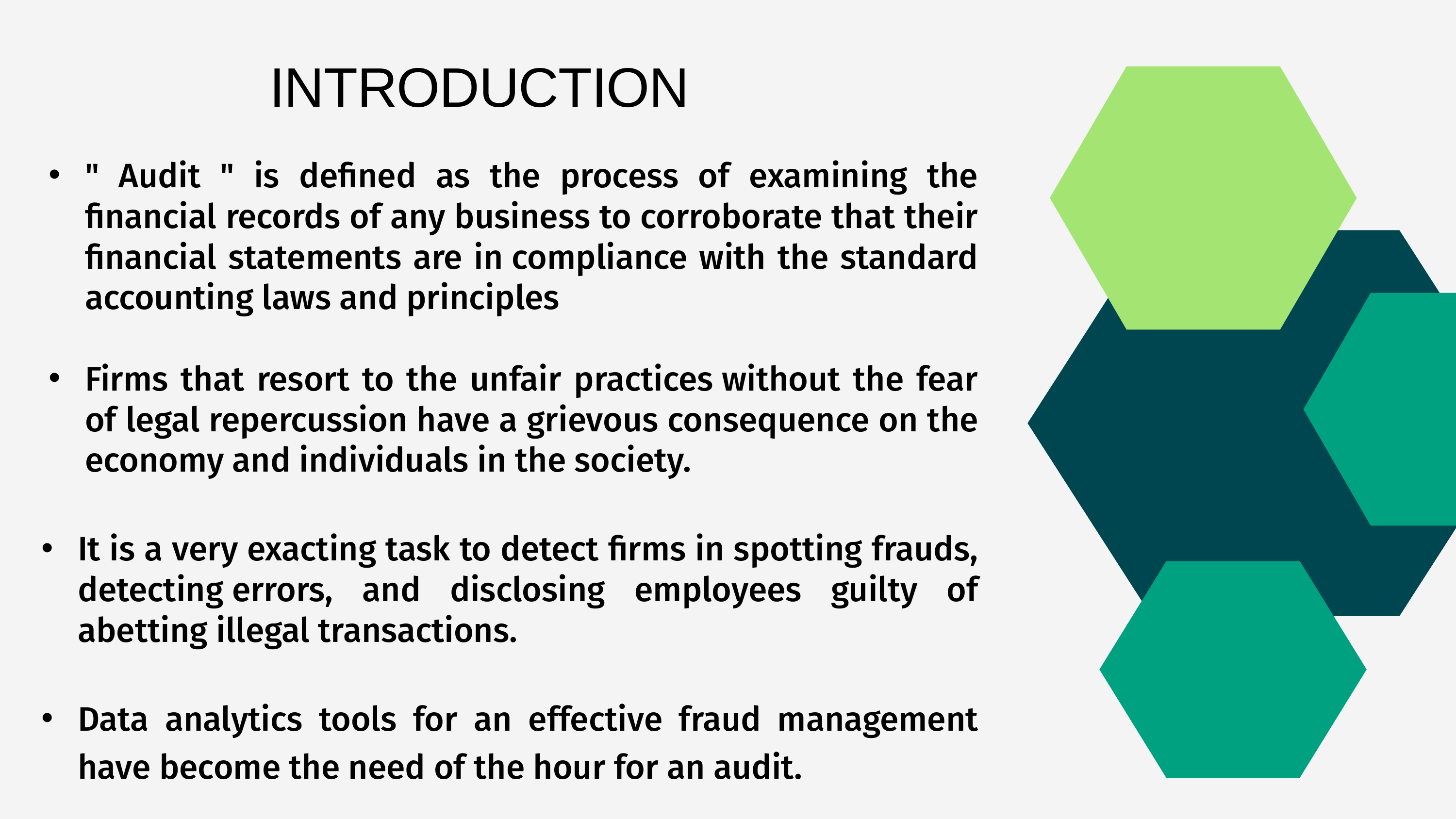

INTRODUCTION

" Audit " is defined as the process of examining the financial records of any business to corroborate that their financial statements are in compliance with the standard accounting laws and principles

Firms that resort to the unfair practices without the fear of legal repercussion have a grievous consequence on the economy and individuals in the society.

It is a very exacting task to detect firms in spotting frauds, detecting errors, and disclosing employees guilty of abetting illegal transactions.

Data analytics tools for an effective fraud management have become the need of the hour for an audit.